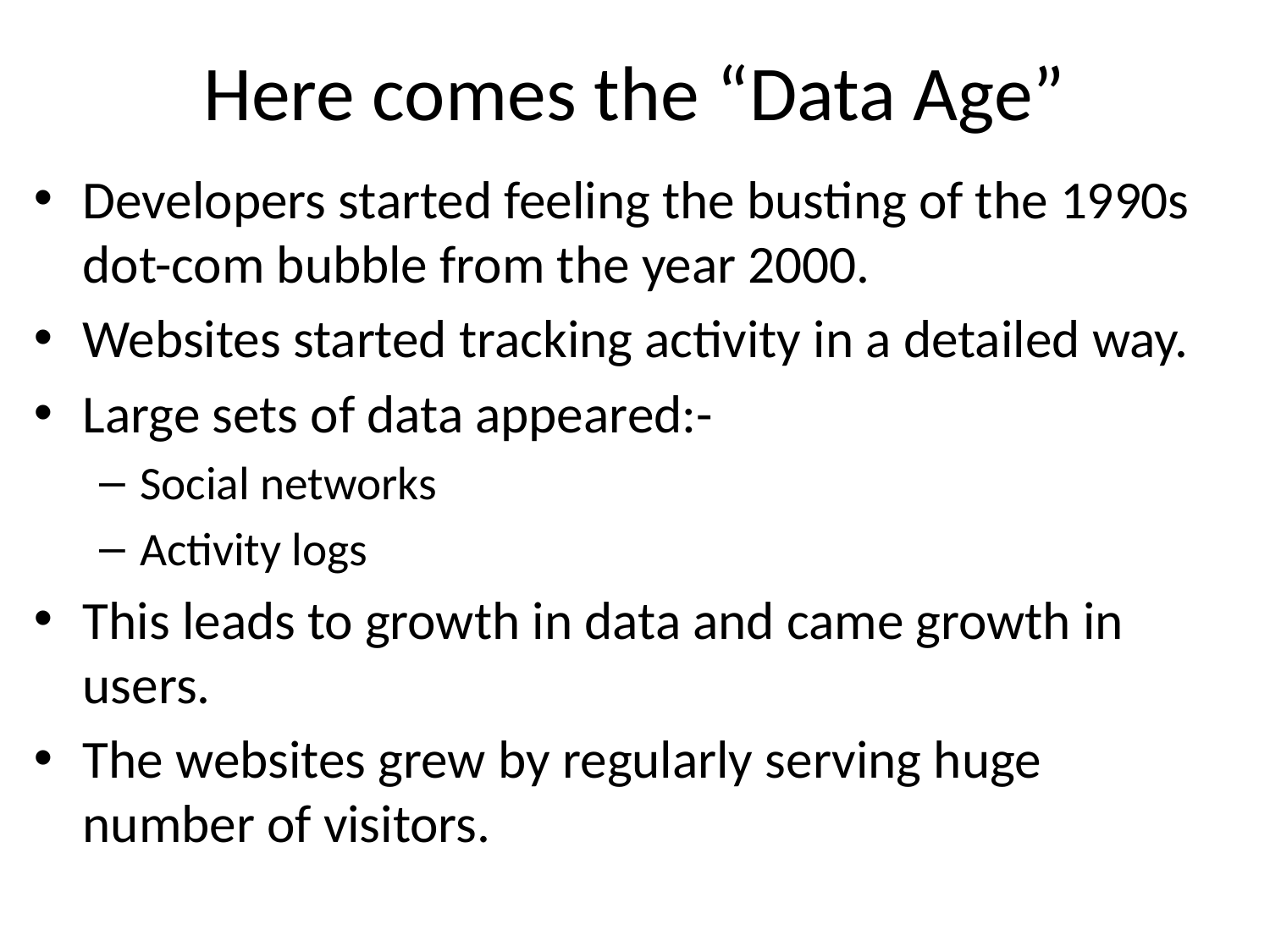

# Here comes the “Data Age”
Developers started feeling the busting of the 1990s dot-com bubble from the year 2000.
Websites started tracking activity in a detailed way.
Large sets of data appeared:-
Social networks
Activity logs
This leads to growth in data and came growth in users.
The websites grew by regularly serving huge number of visitors.